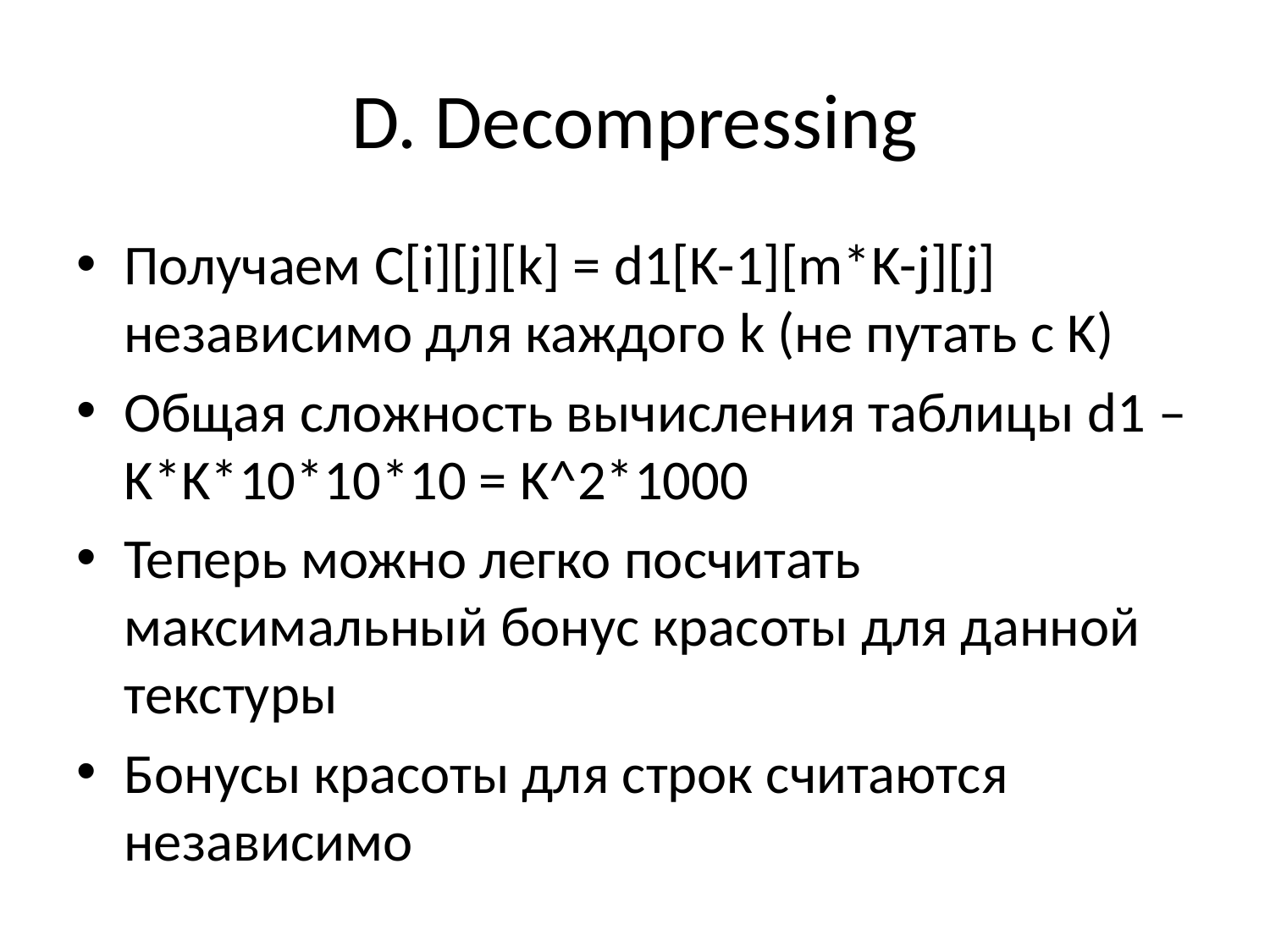

# D. Decompressing
Получаем C[i][j][k] = d1[K-1][m*K-j][j] независимо для каждого k (не путать с K)
Общая сложность вычисления таблицы d1 – K*K*10*10*10 = K^2*1000
Теперь можно легко посчитать максимальный бонус красоты для данной текстуры
Бонусы красоты для строк считаются независимо